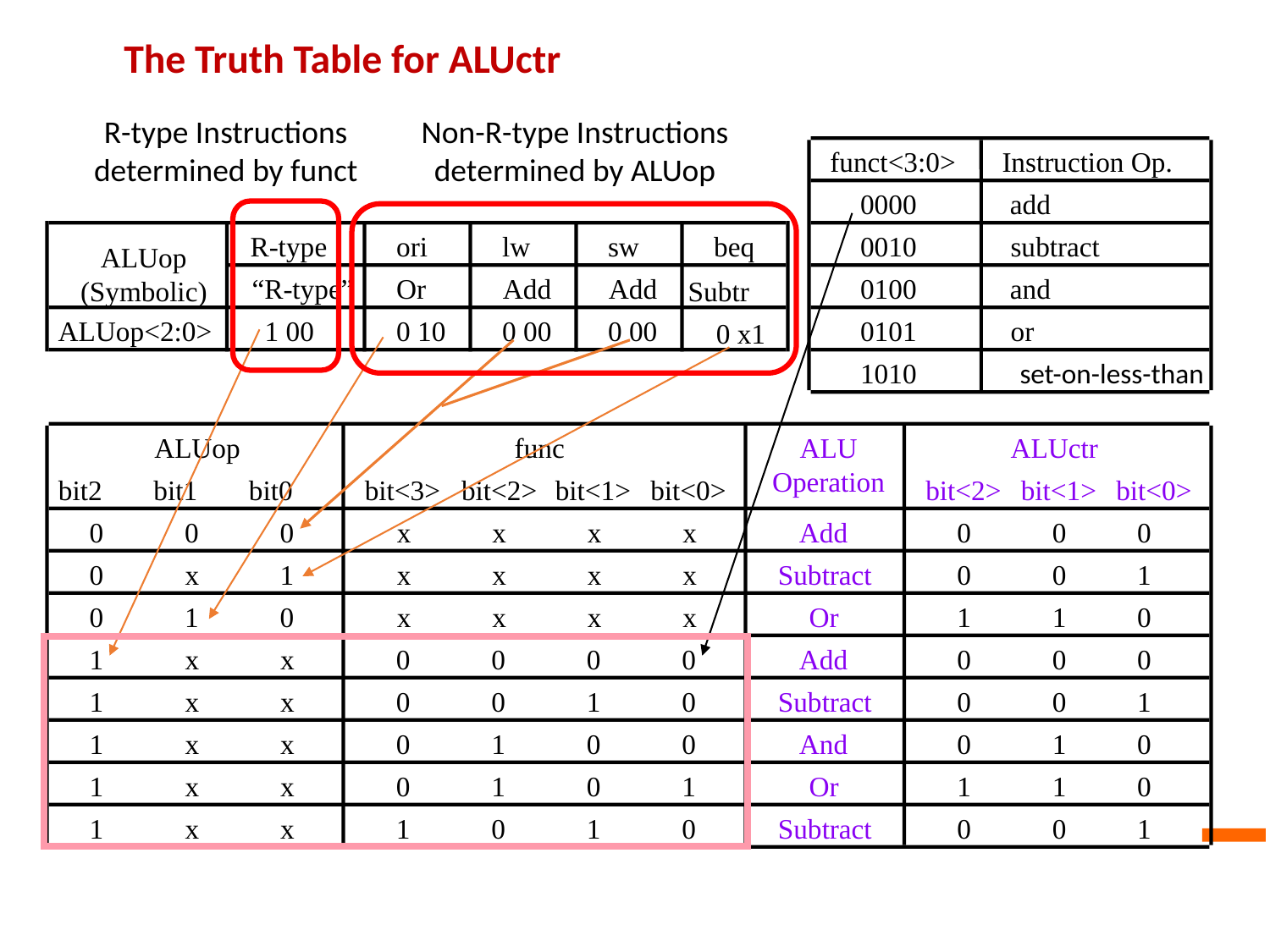

# The Truth Table for ALUctr
R-type Instructions
determined by funct
Non-R-type Instructions
determined by ALUop

funct<3:0>
Instruction Op.

0000
add

R-type
ori
lw
sw
beq
ALUop
(Symbolic)

“R-type”
Or
Add
Add
Subtr
ALUop<2:0>

1 00
0 10
0 00
0 00
 0 x1

0010
subtract

0100
and

0101
or

1010
set-on-less-than

ALUop
func
ALU
Operation
ALUctr

bit2
bit1
bit0
bit<3>
bit<2>
bit<1>
bit<0>
bit<2>
bit<1>
bit<0>

0
0
0
x
x
x
x
Add
0
0
0

0
x
1
x
x
x
x
Subtract
0
0
1

0
1
0
x
x
x
x
Or
1
1
0

1
x
x
0
0
0
0
Add
0
0
0

1
x
x
0
0
1
0
Subtract
0
0
1

1
x
x
0
1
0
0
And
0
1
0

1
x
x
0
1
0
1
Or
1
1
0

1
x
x
1
0
1
0
Subtract
0
0
1